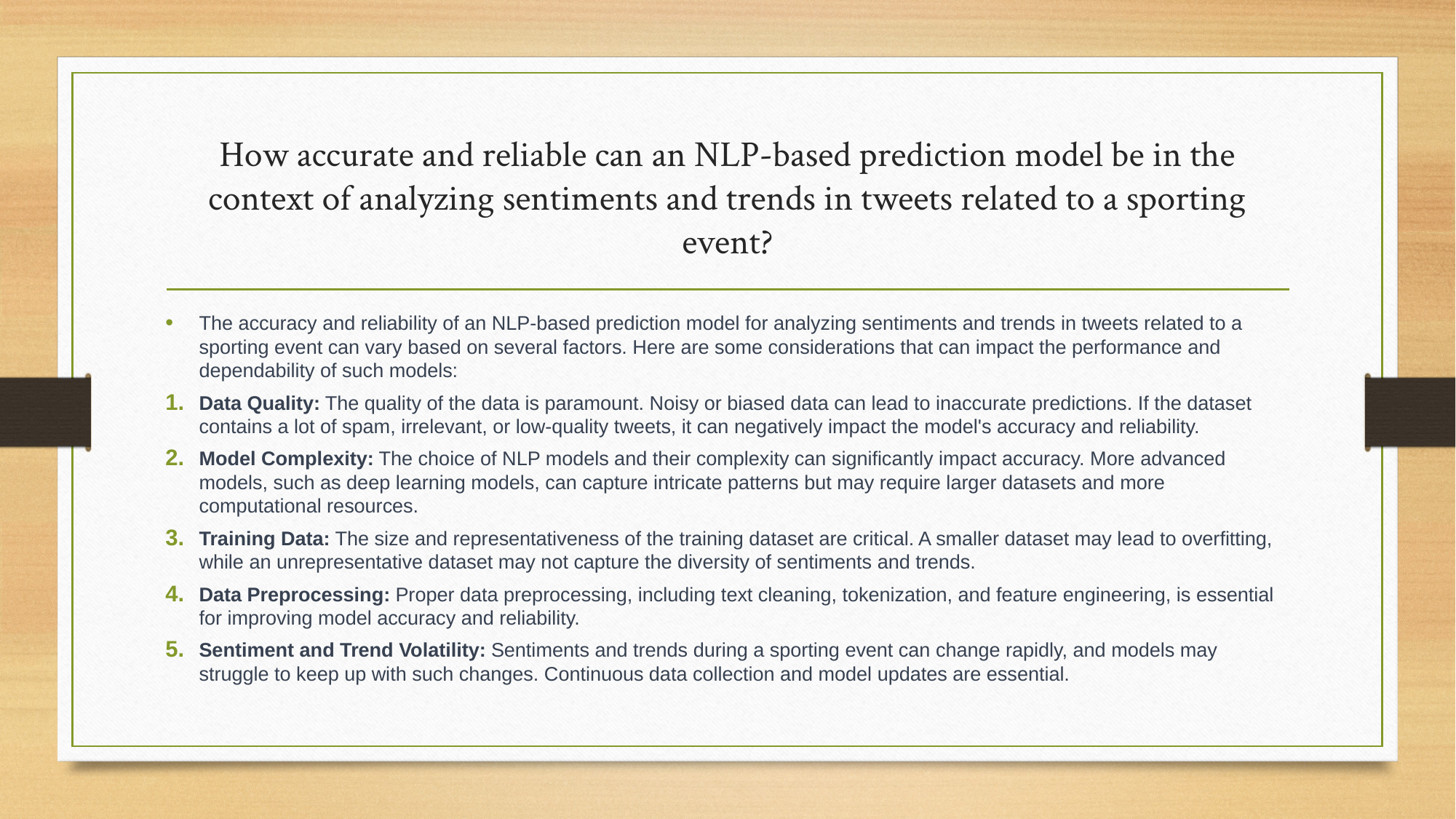

# How accurate and reliable can an NLP-based prediction model be in the context of analyzing sentiments and trends in tweets related to a sporting event?
The accuracy and reliability of an NLP-based prediction model for analyzing sentiments and trends in tweets related to a sporting event can vary based on several factors. Here are some considerations that can impact the performance and dependability of such models:
Data Quality: The quality of the data is paramount. Noisy or biased data can lead to inaccurate predictions. If the dataset contains a lot of spam, irrelevant, or low-quality tweets, it can negatively impact the model's accuracy and reliability.
Model Complexity: The choice of NLP models and their complexity can significantly impact accuracy. More advanced models, such as deep learning models, can capture intricate patterns but may require larger datasets and more computational resources.
Training Data: The size and representativeness of the training dataset are critical. A smaller dataset may lead to overfitting, while an unrepresentative dataset may not capture the diversity of sentiments and trends.
Data Preprocessing: Proper data preprocessing, including text cleaning, tokenization, and feature engineering, is essential for improving model accuracy and reliability.
Sentiment and Trend Volatility: Sentiments and trends during a sporting event can change rapidly, and models may struggle to keep up with such changes. Continuous data collection and model updates are essential.